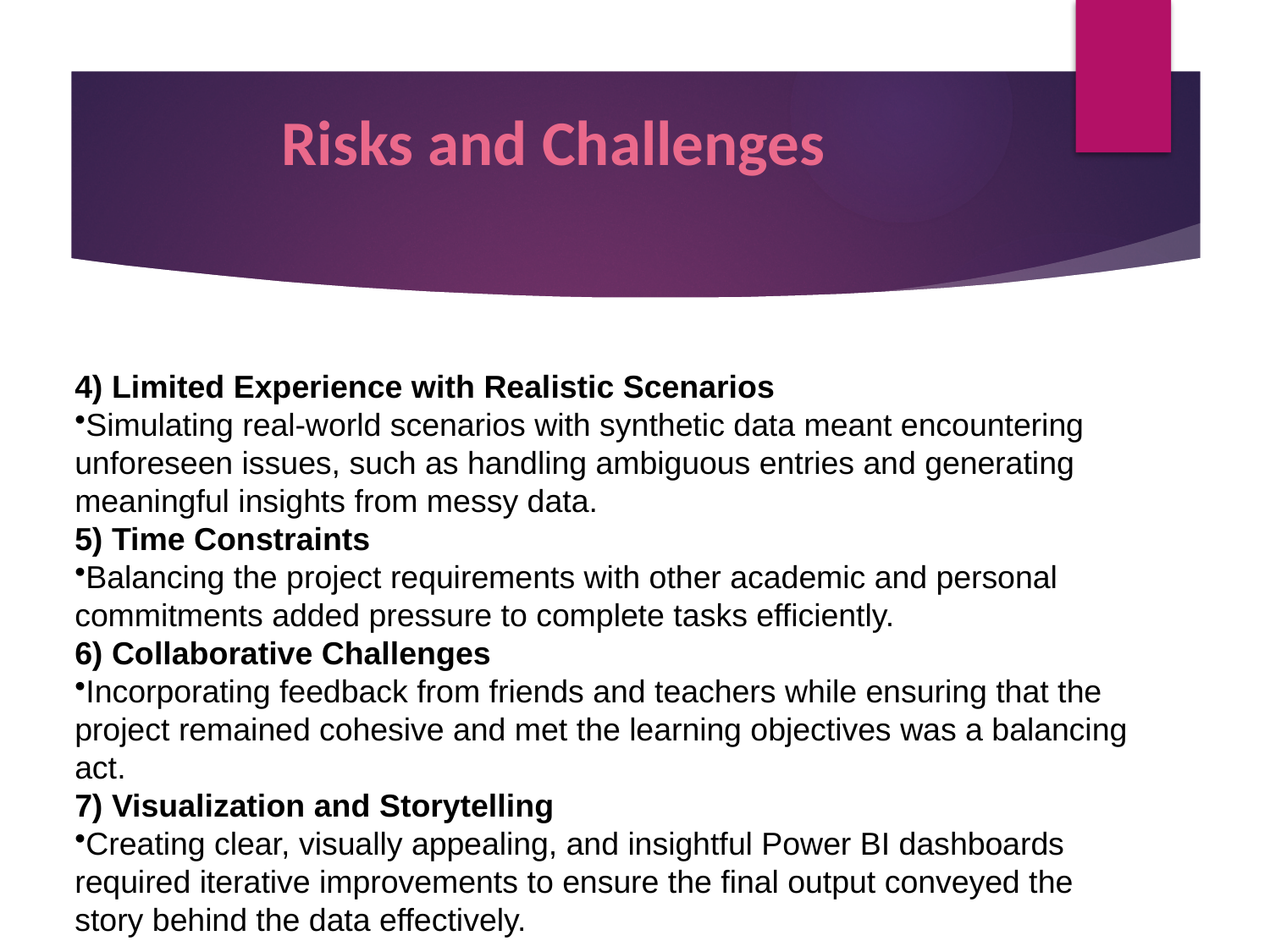

# Risks and Challenges
4) Limited Experience with Realistic Scenarios
Simulating real-world scenarios with synthetic data meant encountering unforeseen issues, such as handling ambiguous entries and generating meaningful insights from messy data.
5) Time Constraints
Balancing the project requirements with other academic and personal commitments added pressure to complete tasks efficiently.
6) Collaborative Challenges
Incorporating feedback from friends and teachers while ensuring that the project remained cohesive and met the learning objectives was a balancing act.
7) Visualization and Storytelling
Creating clear, visually appealing, and insightful Power BI dashboards required iterative improvements to ensure the final output conveyed the story behind the data effectively.